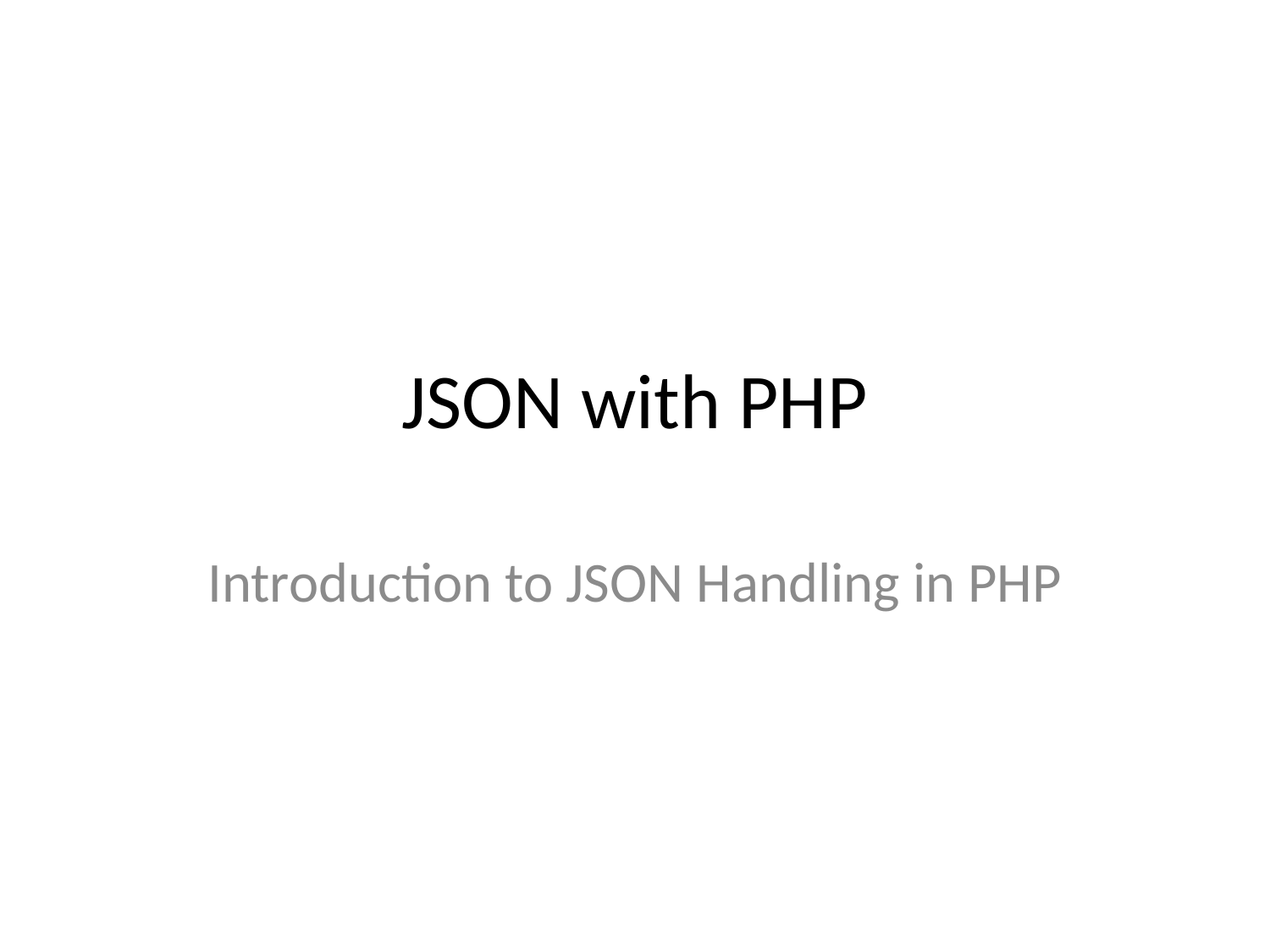

# JSON with PHP
Introduction to JSON Handling in PHP